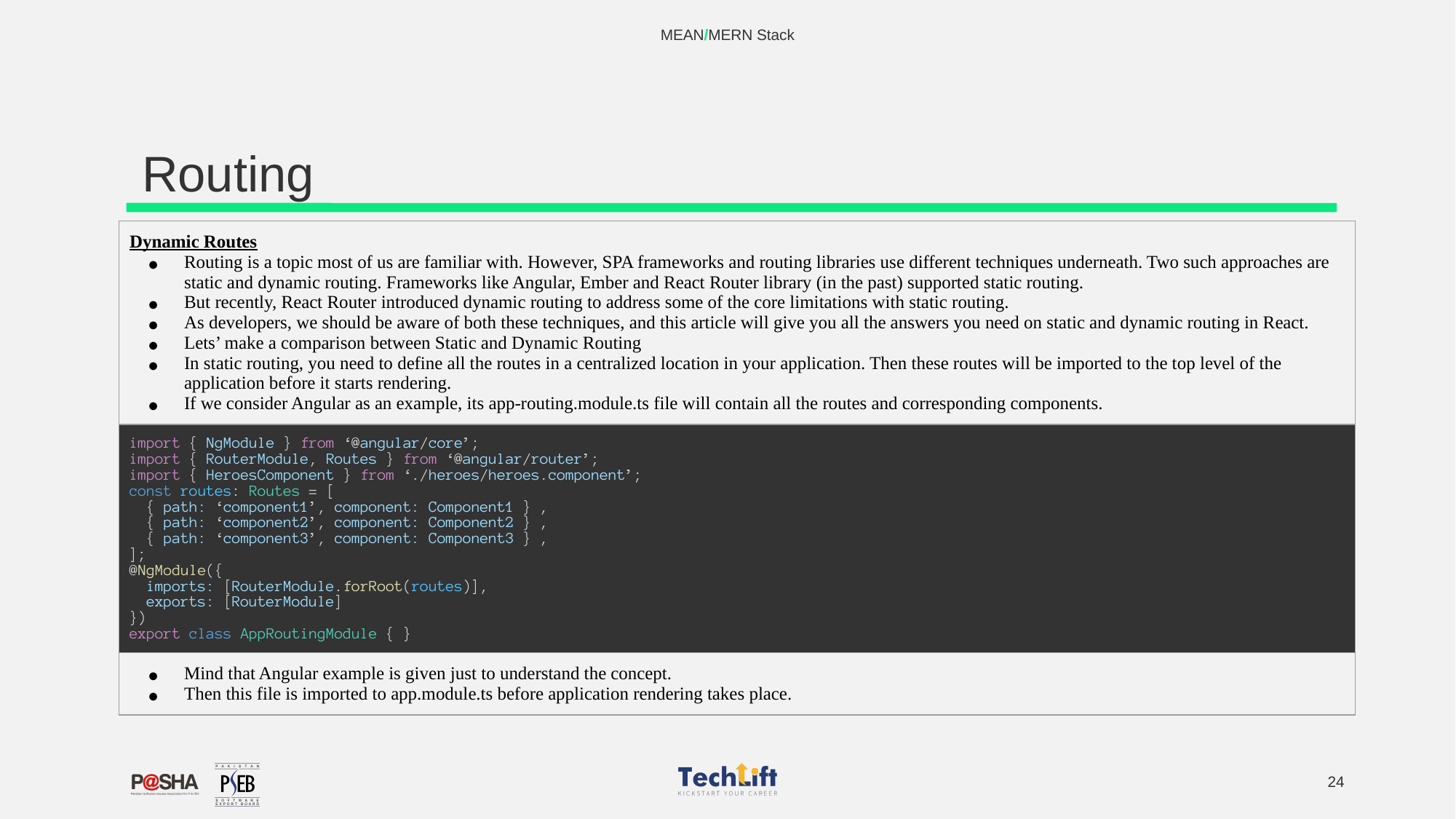

MEAN/MERN Stack
# Routing
| Dynamic Routes Routing is a topic most of us are familiar with. However, SPA frameworks and routing libraries use different techniques underneath. Two such approaches are static and dynamic routing. Frameworks like Angular, Ember and React Router library (in the past) supported static routing. But recently, React Router introduced dynamic routing to address some of the core limitations with static routing. As developers, we should be aware of both these techniques, and this article will give you all the answers you need on static and dynamic routing in React. Lets’ make a comparison between Static and Dynamic Routing In static routing, you need to define all the routes in a centralized location in your application. Then these routes will be imported to the top level of the application before it starts rendering. If we consider Angular as an example, its app-routing.module.ts file will contain all the routes and corresponding components. |
| --- |
| import { NgModule } from ‘@angular/core’; import { RouterModule, Routes } from ‘@angular/router’; import { HeroesComponent } from ‘./heroes/heroes.component’; const routes: Routes = [   { path: ‘component1’, component: Component1 } ,   { path: ‘component2’, component: Component2 } ,   { path: ‘component3’, component: Component3 } , ]; @NgModule({   imports: [RouterModule.forRoot(routes)],   exports: [RouterModule] }) export class AppRoutingModule { } |
| Mind that Angular example is given just to understand the concept. Then this file is imported to app.module.ts before application rendering takes place. |
24